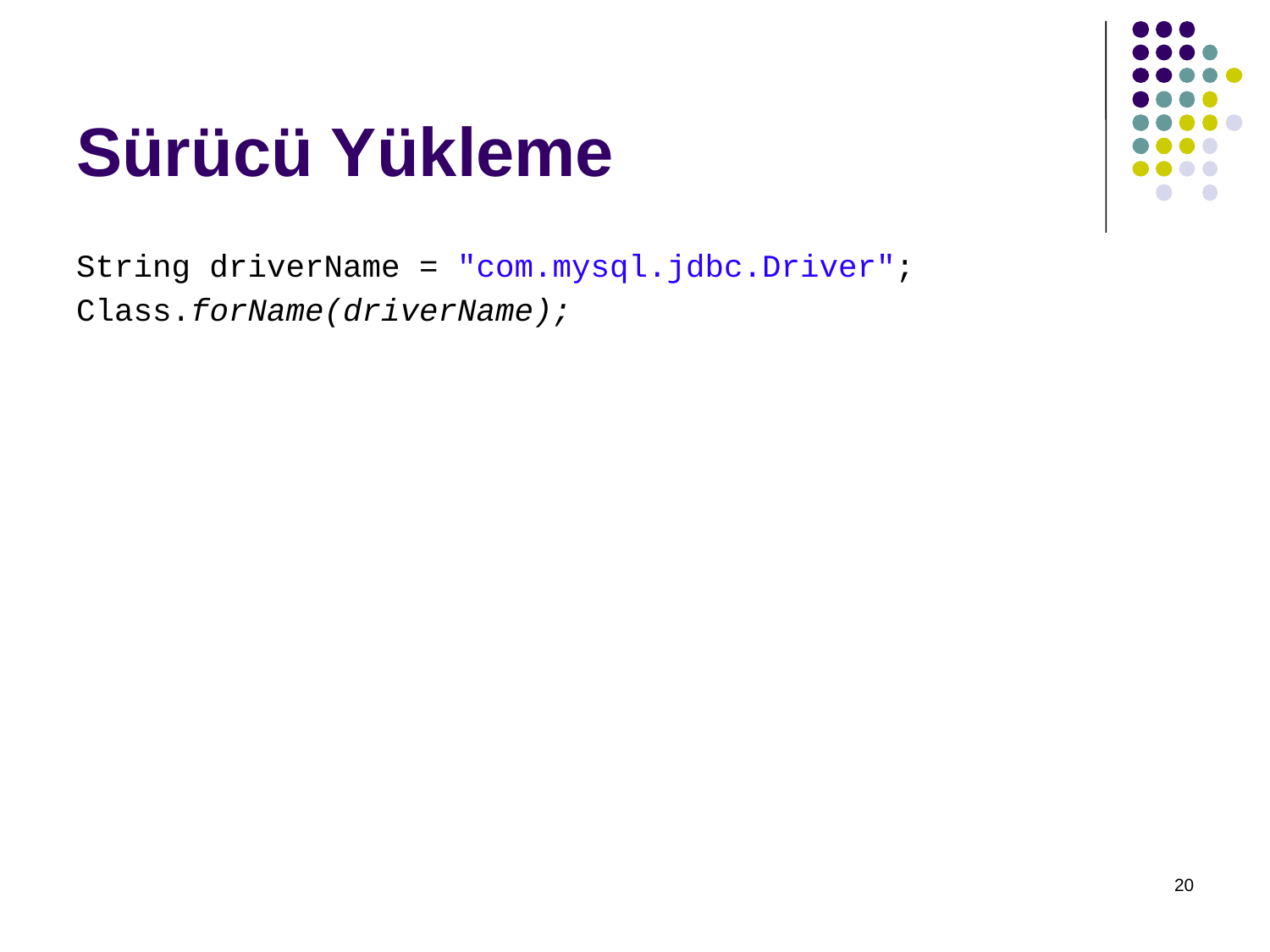

# Sürücü Yükleme
String driverName = "com.mysql.jdbc.Driver";
Class.forName(driverName);
20